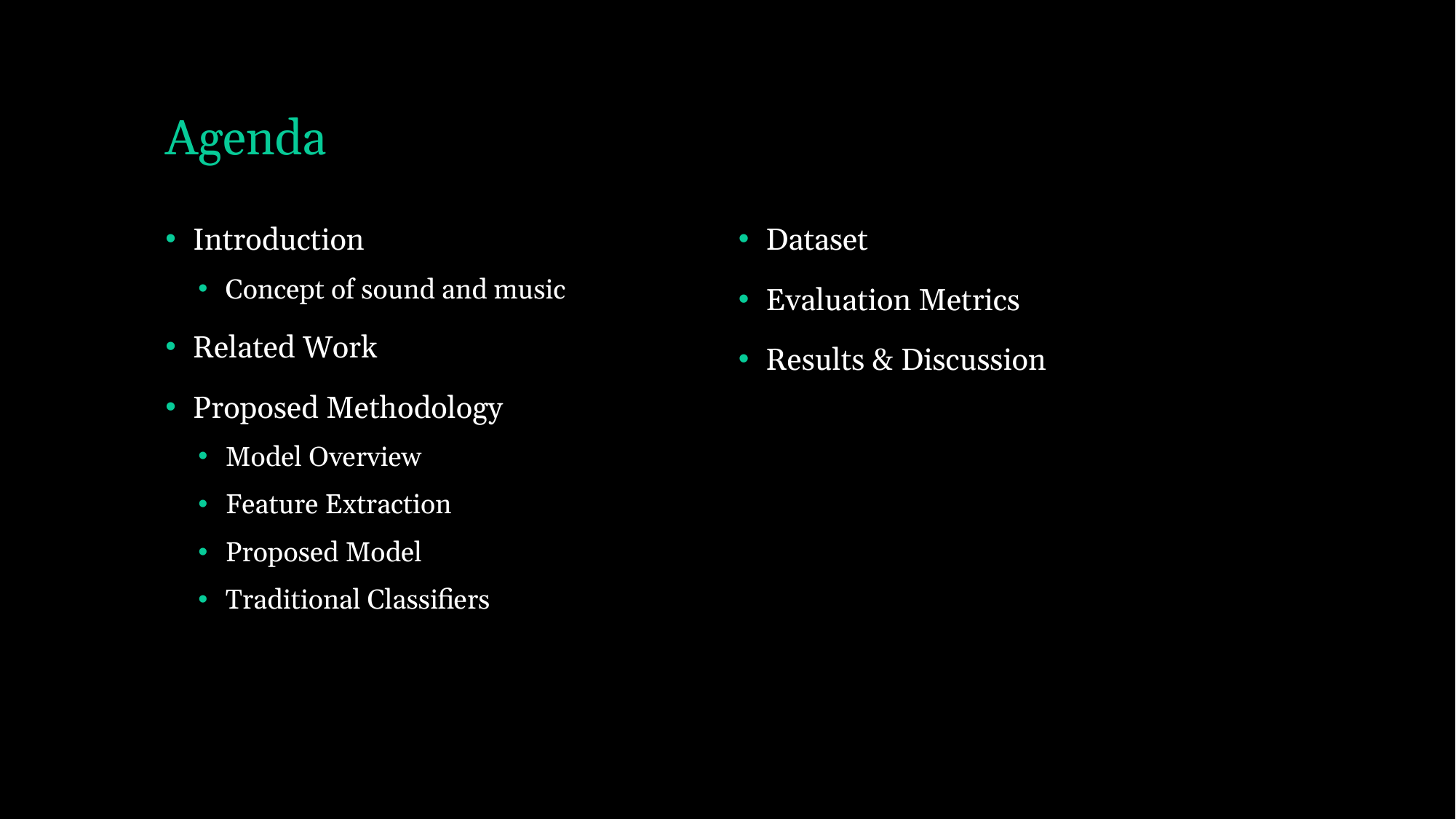

# Agenda
Introduction
Concept of sound and music
Related Work
Proposed Methodology
Model Overview
Feature Extraction
Proposed Model
Traditional Classifiers

Dataset
Evaluation Metrics
Results & Discussion